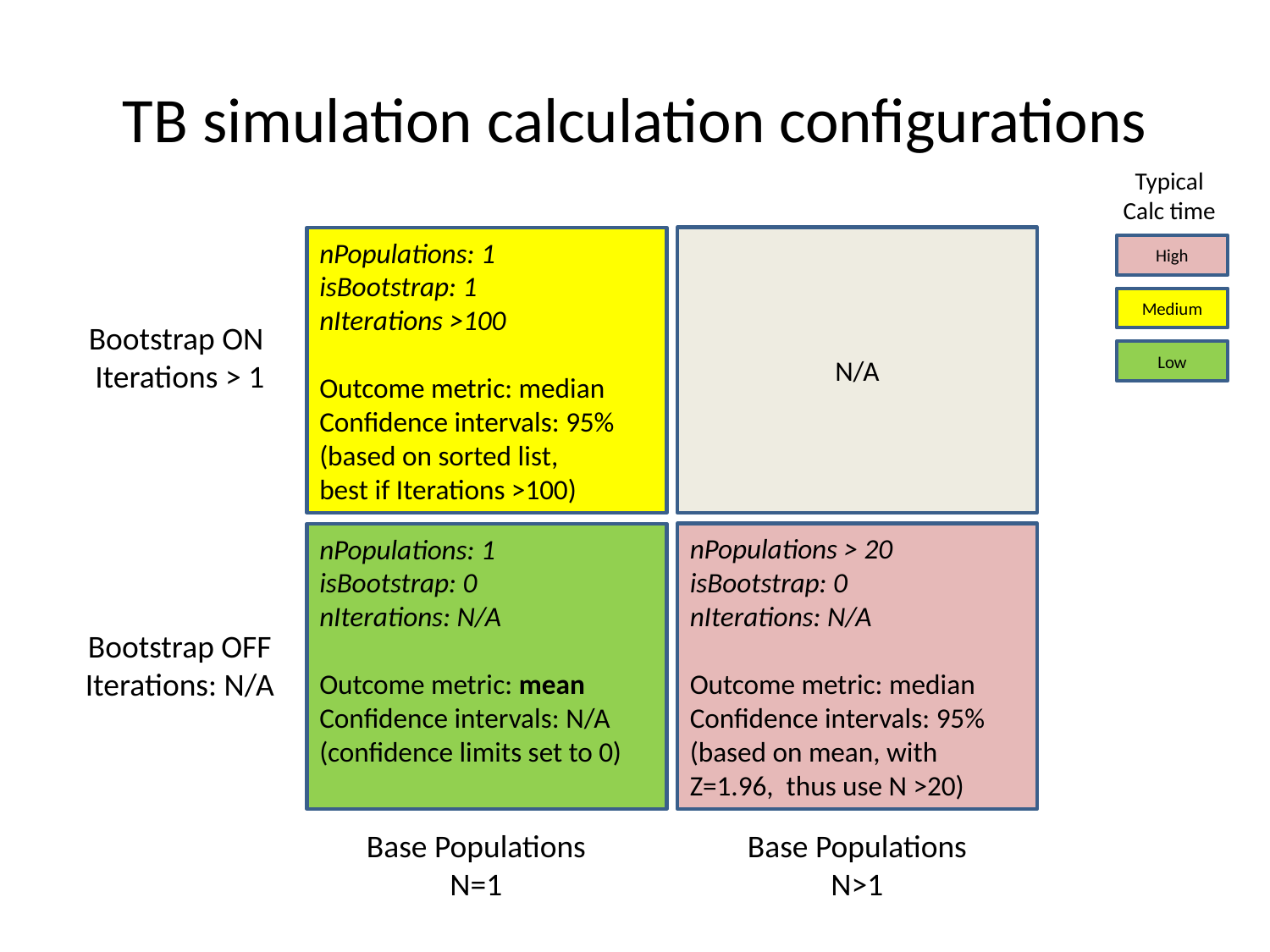

# TB simulation calculation configurations
Typical
Calc time
N/A
nPopulations: 1
isBootstrap: 1
nIterations >100

Outcome metric: median
Confidence intervals: 95% (based on sorted list,
best if Iterations >100)
High
Medium
Bootstrap ON
Iterations > 1
Low
nPopulations > 20
isBootstrap: 0
nIterations: N/A

Outcome metric: median
Confidence intervals: 95% (based on mean, with Z=1.96,  thus use N >20)
nPopulations: 1
isBootstrap: 0
nIterations: N/A

Outcome metric: mean
Confidence intervals: N/A
(confidence limits set to 0)

Bootstrap OFF
Iterations: N/A
Base Populations
N=1
Base Populations
N>1